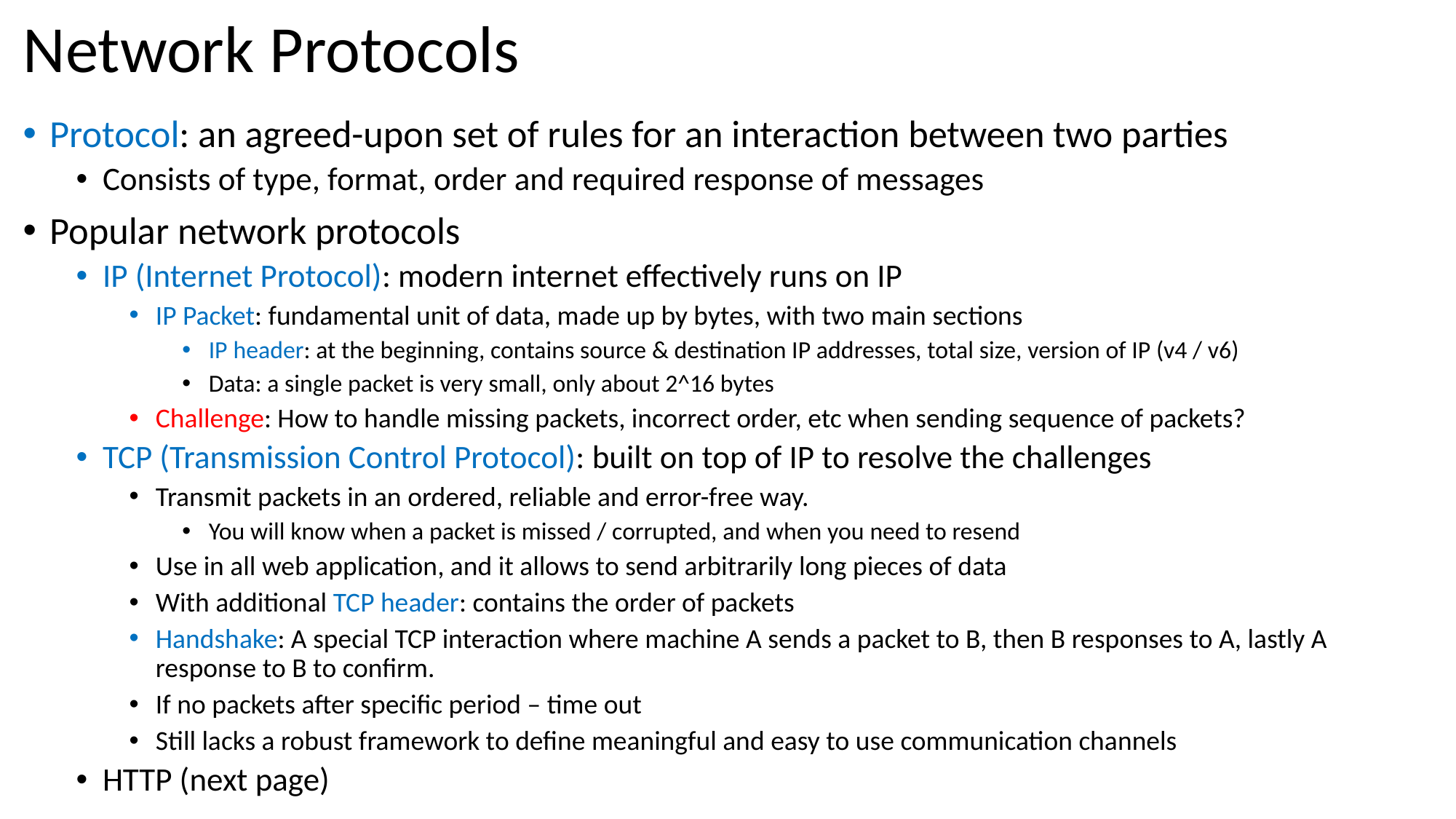

# Network Protocols
Protocol: an agreed-upon set of rules for an interaction between two parties
Consists of type, format, order and required response of messages
Popular network protocols
IP (Internet Protocol): modern internet effectively runs on IP
IP Packet: fundamental unit of data, made up by bytes, with two main sections
IP header: at the beginning, contains source & destination IP addresses, total size, version of IP (v4 / v6)
Data: a single packet is very small, only about 2^16 bytes
Challenge: How to handle missing packets, incorrect order, etc when sending sequence of packets?
TCP (Transmission Control Protocol): built on top of IP to resolve the challenges
Transmit packets in an ordered, reliable and error-free way.
You will know when a packet is missed / corrupted, and when you need to resend
Use in all web application, and it allows to send arbitrarily long pieces of data
With additional TCP header: contains the order of packets
Handshake: A special TCP interaction where machine A sends a packet to B, then B responses to A, lastly A response to B to confirm.
If no packets after specific period – time out
Still lacks a robust framework to define meaningful and easy to use communication channels
HTTP (next page)